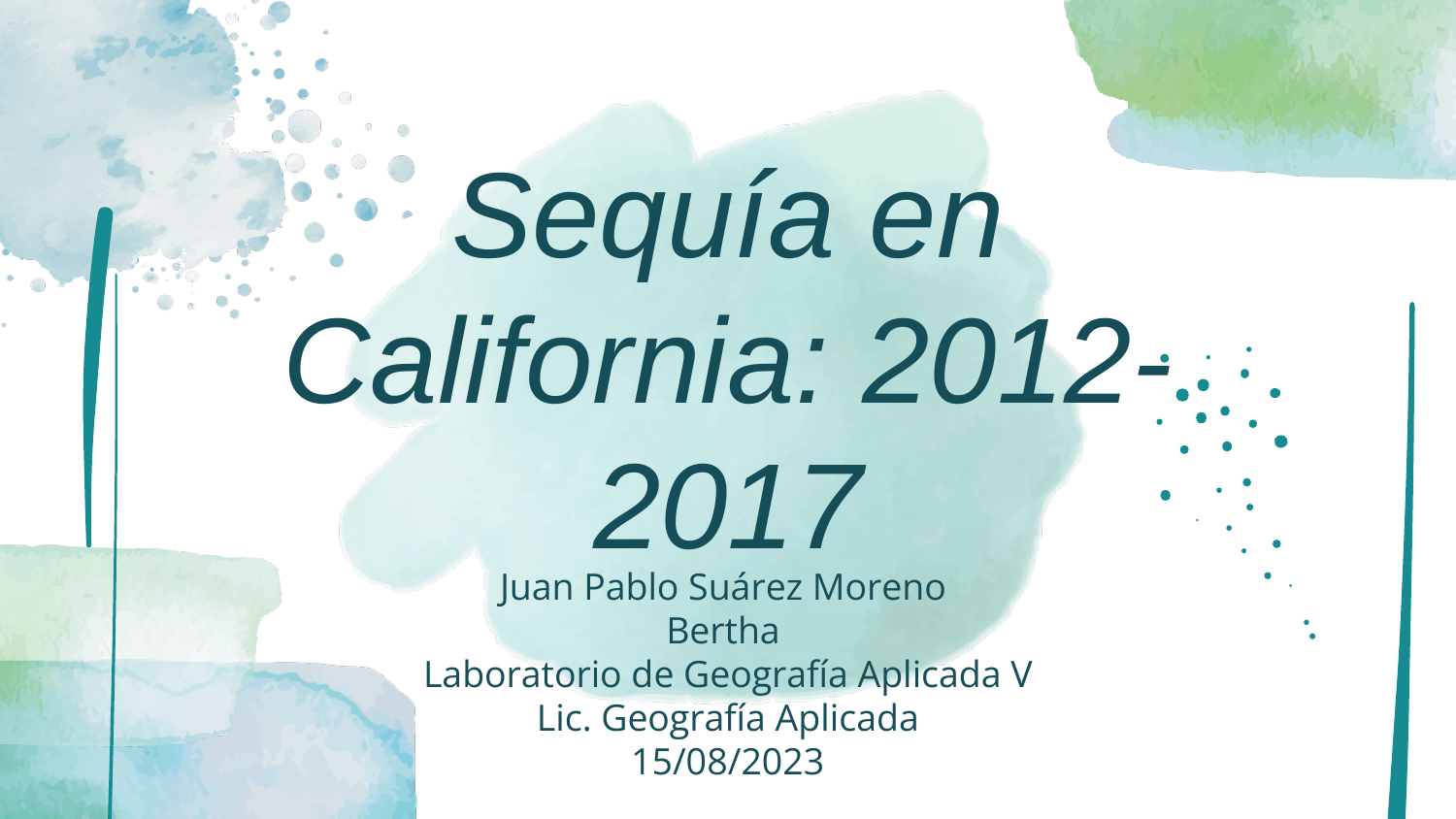

# Sequía en California: 2012-2017
Juan Pablo Suárez Moreno
Bertha
Laboratorio de Geografía Aplicada V
Lic. Geografía Aplicada
15/08/2023